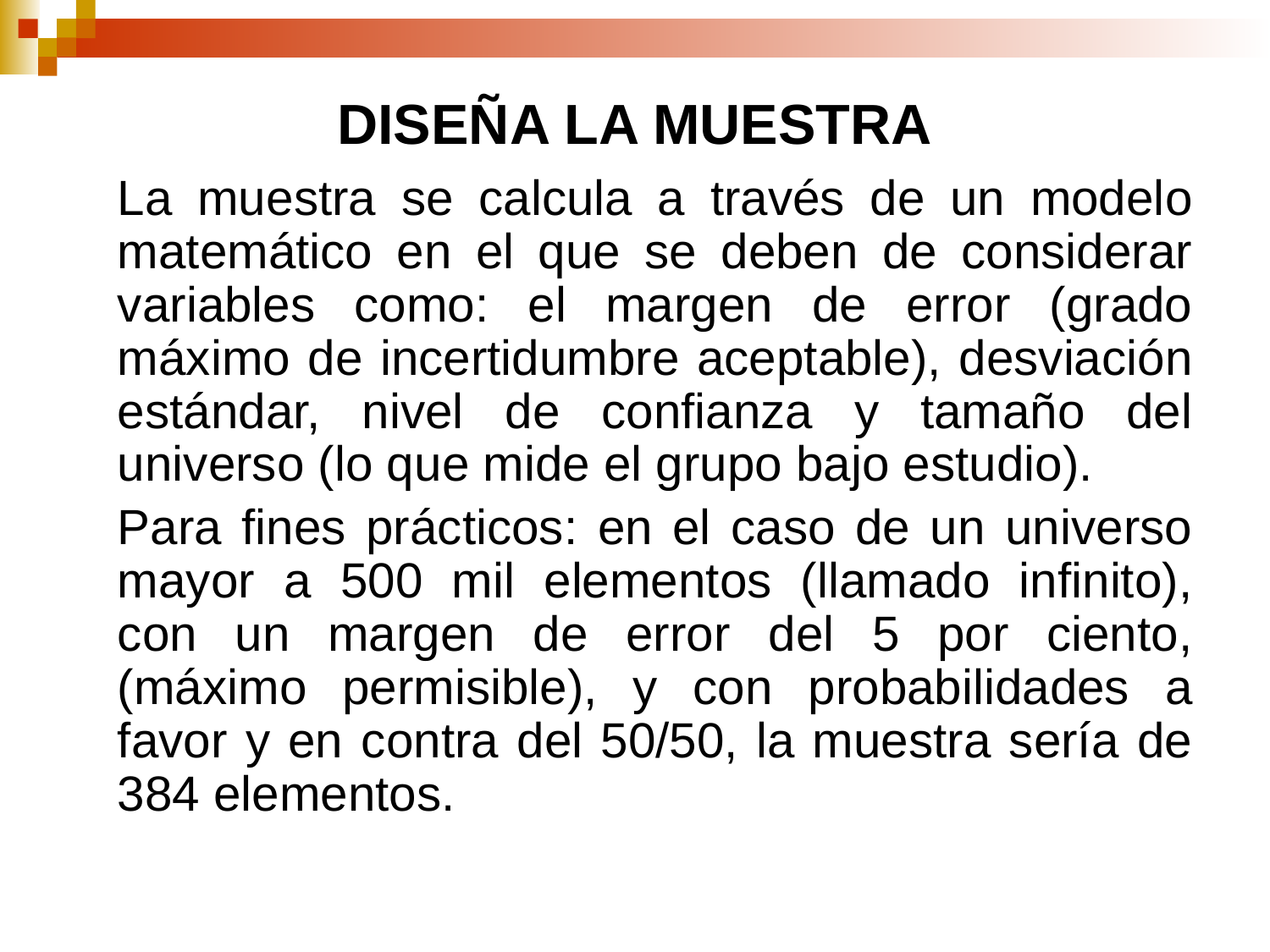

# DISEÑA LA MUESTRA
La muestra se calcula a través de un modelo matemático en el que se deben de considerar variables como: el margen de error (grado máximo de incertidumbre aceptable), desviación estándar, nivel de confianza y tamaño del universo (lo que mide el grupo bajo estudio).
Para fines prácticos: en el caso de un universo mayor a 500 mil elementos (llamado infinito), con un margen de error del 5 por ciento, (máximo permisible), y con probabilidades a favor y en contra del 50/50, la muestra sería de 384 elementos.